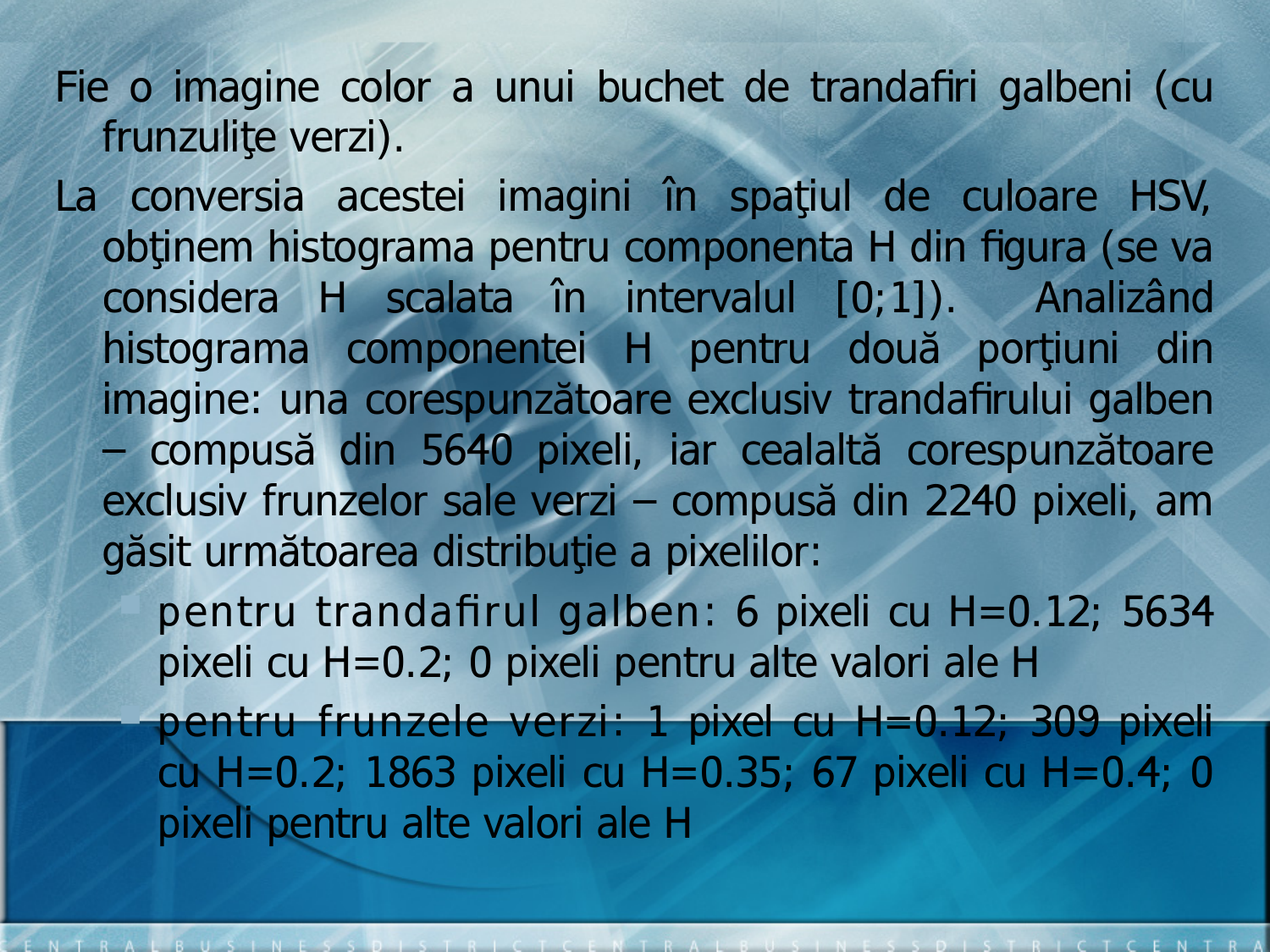

Fie o imagine color a unui buchet de trandafiri galbeni (cu frunzuliţe verzi).
La conversia acestei imagini în spaţiul de culoare HSV, obţinem histograma pentru componenta H din figura (se va considera H scalata în intervalul [0;1]).  Analizând histograma componentei H pentru două porţiuni din imagine: una corespunzătoare exclusiv trandafirului galben – compusă din 5640 pixeli, iar cealaltă corespunzătoare exclusiv frunzelor sale verzi – compusă din 2240 pixeli, am găsit următoarea distribuţie a pixelilor:
pentru trandafirul galben: 6 pixeli cu H=0.12; 5634 pixeli cu H=0.2; 0 pixeli pentru alte valori ale H
pentru frunzele verzi: 1 pixel cu H=0.12; 309 pixeli cu H=0.2; 1863 pixeli cu H=0.35; 67 pixeli cu H=0.4; 0 pixeli pentru alte valori ale H